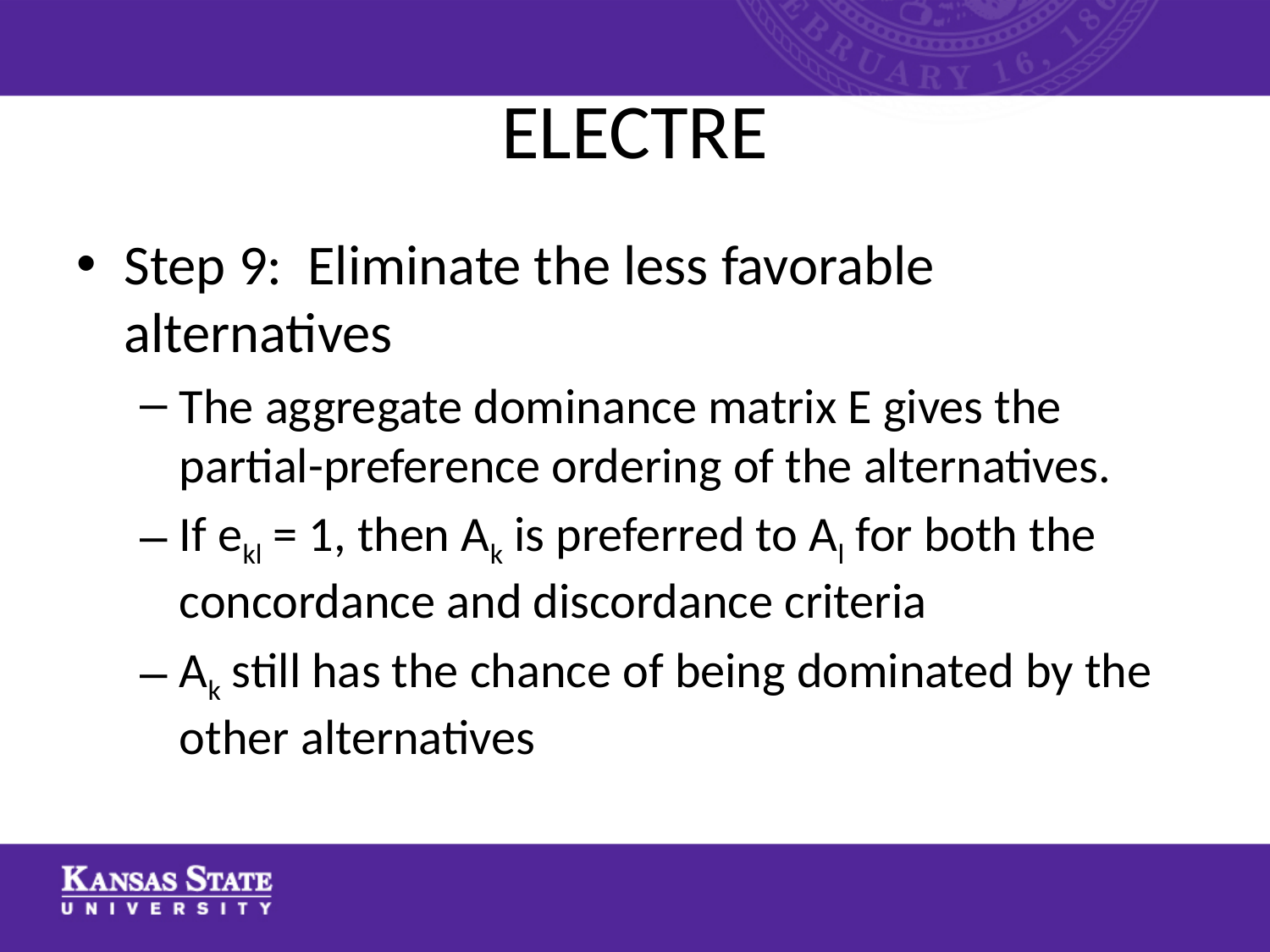

# ELECTRE
Step 9:  Eliminate the less favorable alternatives
The aggregate dominance matrix E gives the partial-preference ordering of the alternatives.
If ekl = 1, then Ak is preferred to Al for both the concordance and discordance criteria
Ak still has the chance of being dominated by the other alternatives